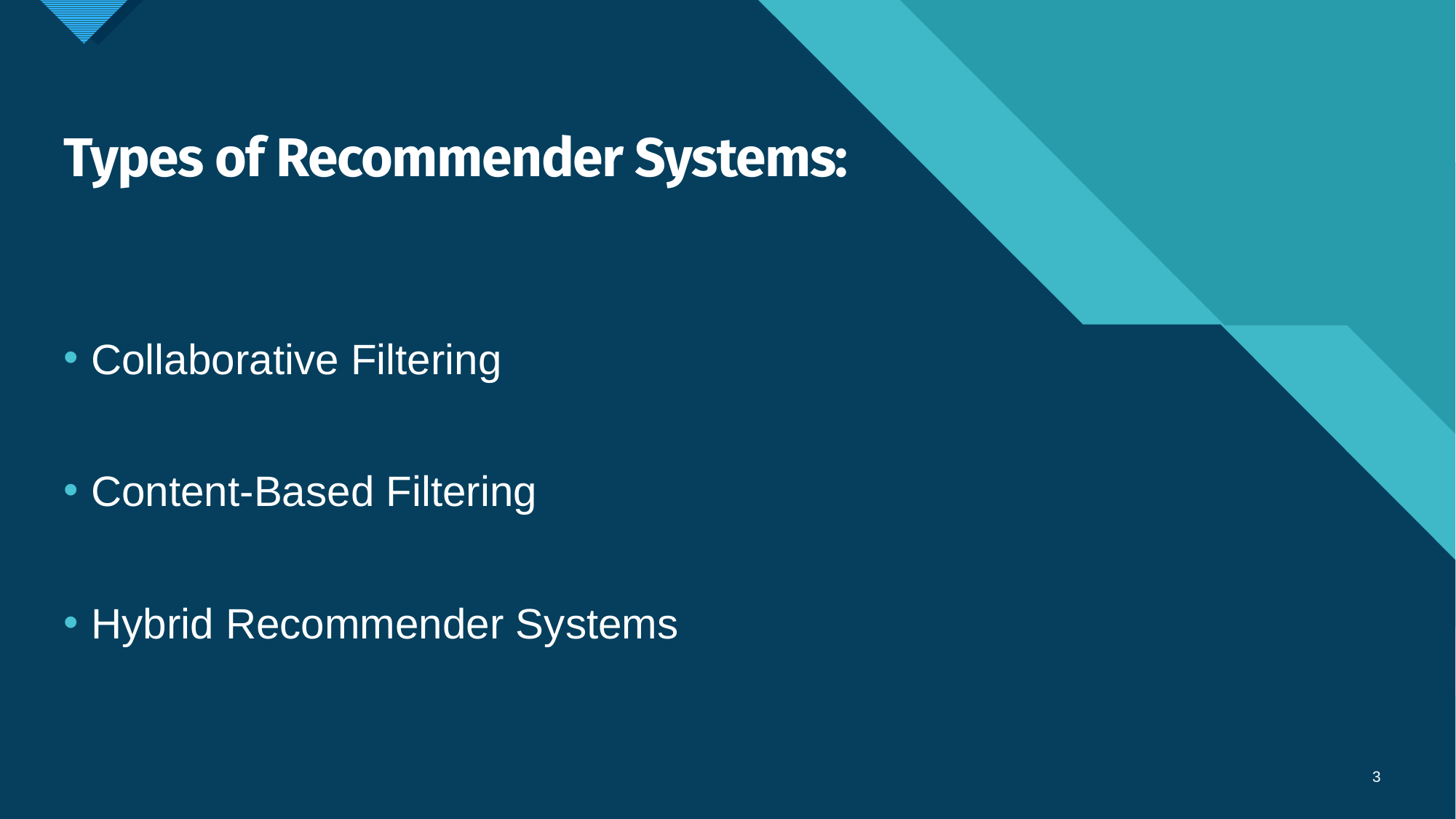

# Types of Recommender Systems:

Collaborative Filtering

Content-Based Filtering

Hybrid Recommender Systems

3